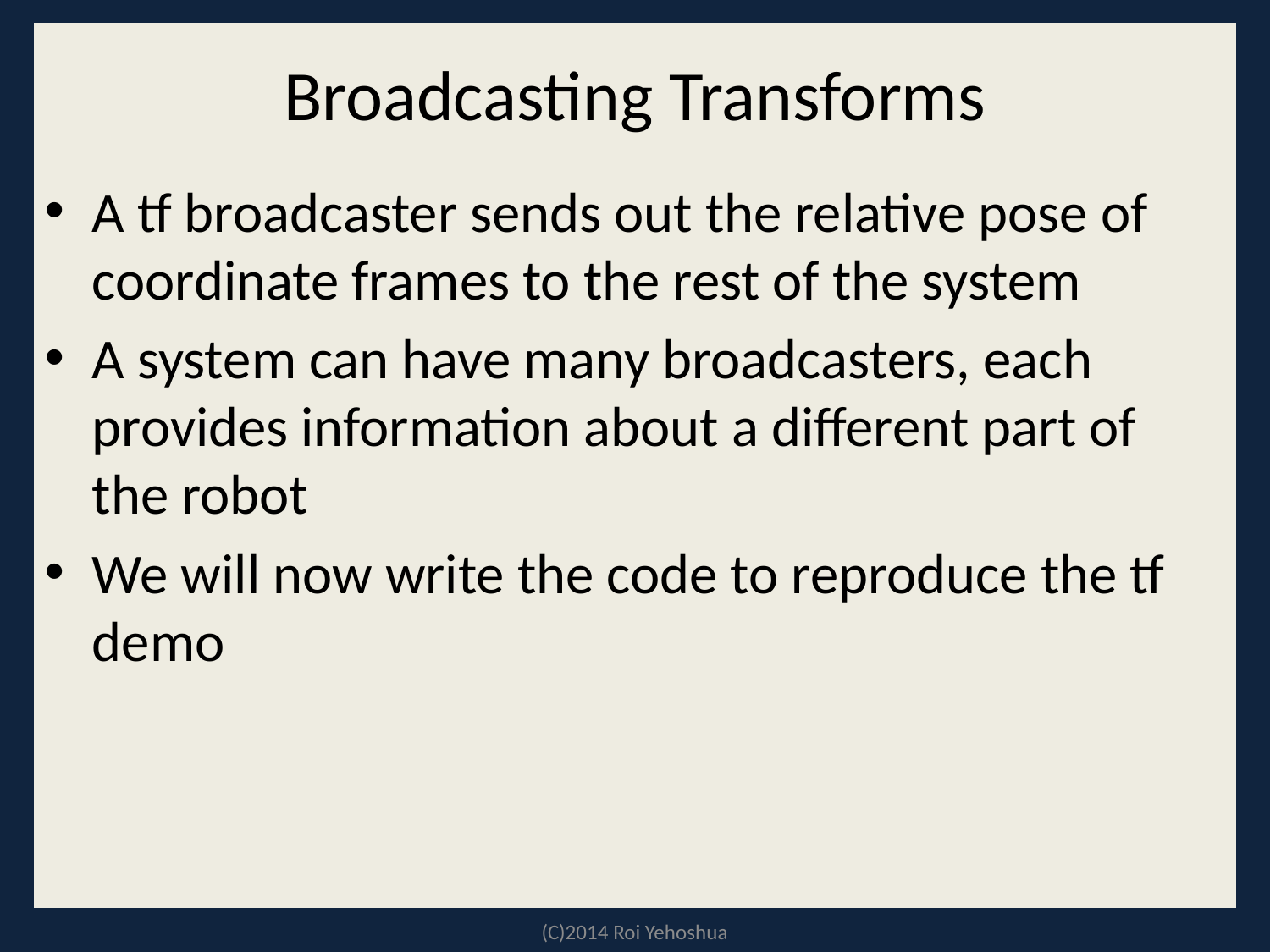

# Broadcasting Transforms
A tf broadcaster sends out the relative pose of coordinate frames to the rest of the system
A system can have many broadcasters, each provides information about a different part of the robot
We will now write the code to reproduce the tf demo

(C)2014 Roi Yehoshua